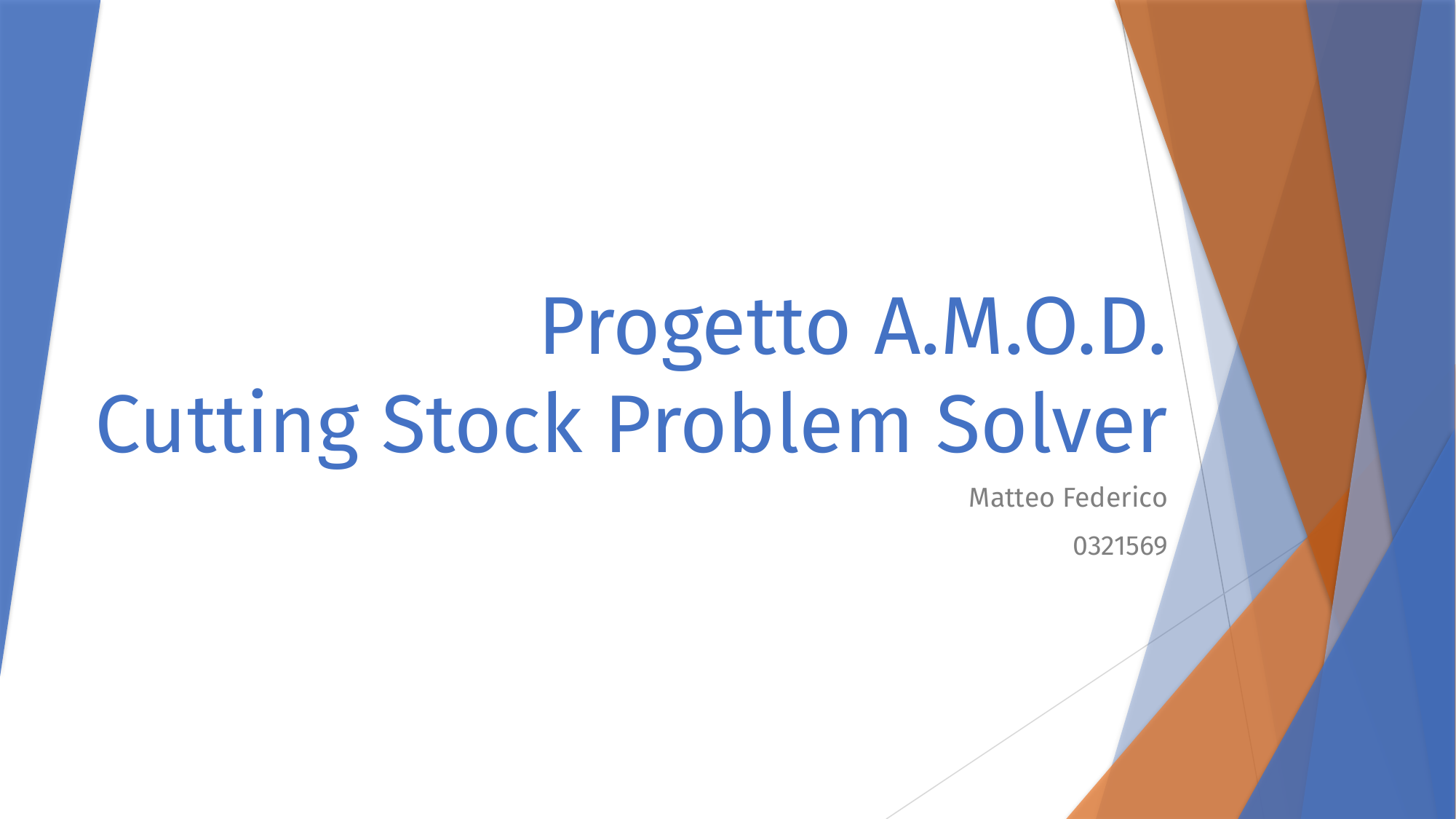

# Progetto A.M.O.D. Cutting Stock Problem Solver
Matteo Federico
0321569